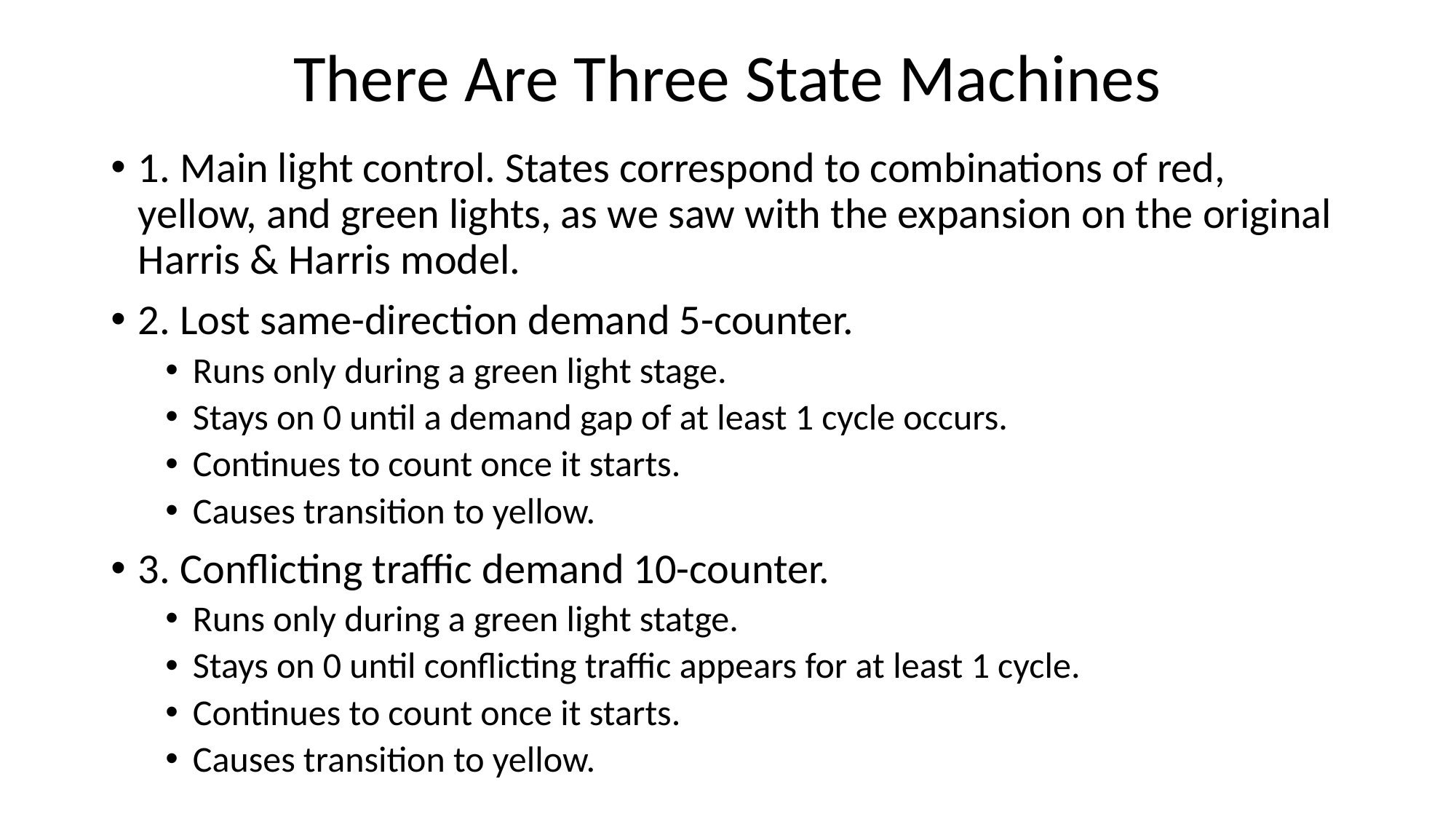

# There Are Three State Machines
1. Main light control. States correspond to combinations of red, yellow, and green lights, as we saw with the expansion on the original Harris & Harris model.
2. Lost same-direction demand 5-counter.
Runs only during a green light stage.
Stays on 0 until a demand gap of at least 1 cycle occurs.
Continues to count once it starts.
Causes transition to yellow.
3. Conflicting traffic demand 10-counter.
Runs only during a green light statge.
Stays on 0 until conflicting traffic appears for at least 1 cycle.
Continues to count once it starts.
Causes transition to yellow.